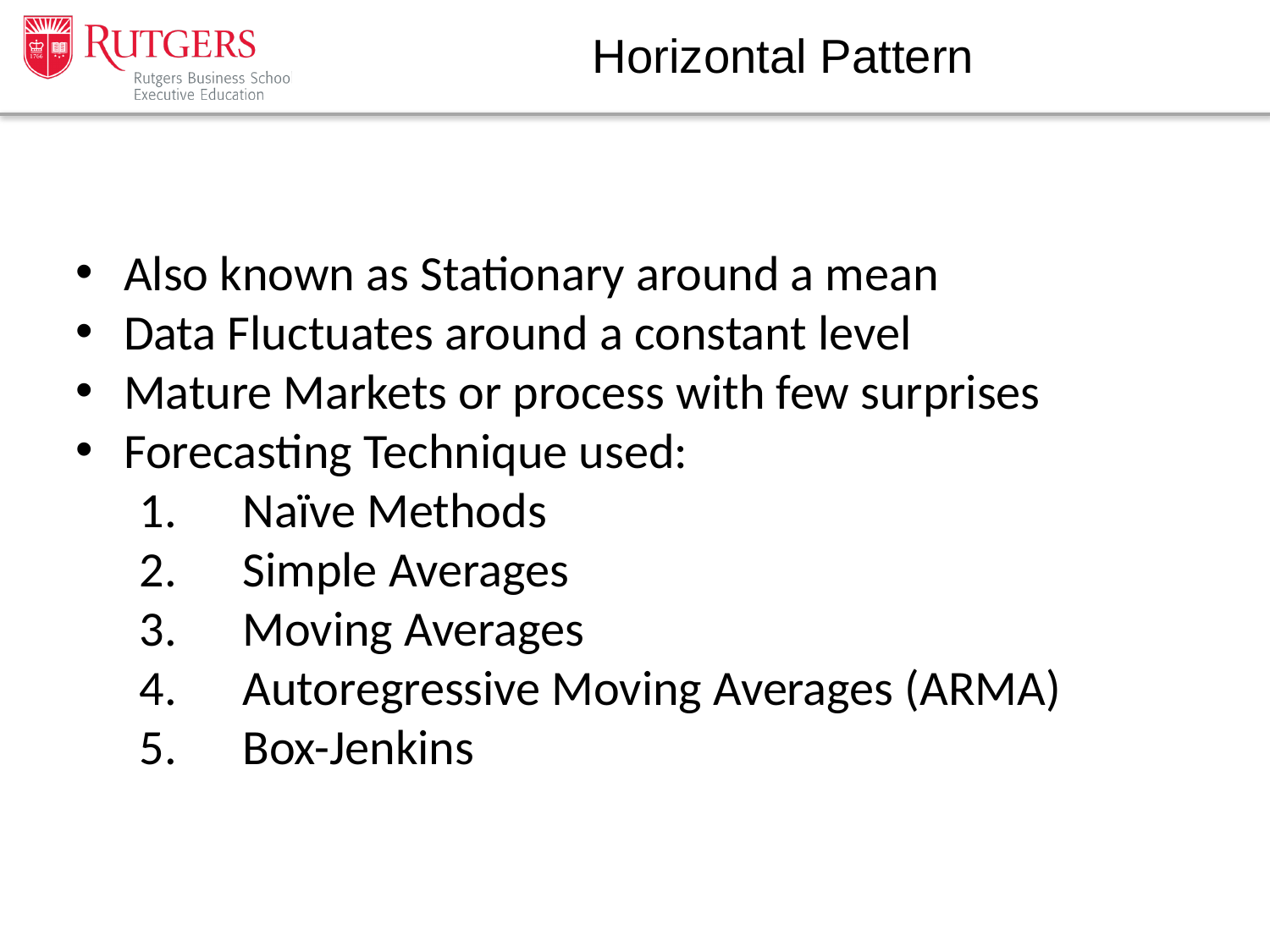

# Horizontal Pattern
Also known as Stationary around a mean
Data Fluctuates around a constant level
Mature Markets or process with few surprises
Forecasting Technique used:
Naïve Methods
Simple Averages
Moving Averages
Autoregressive Moving Averages (ARMA)
Box-Jenkins